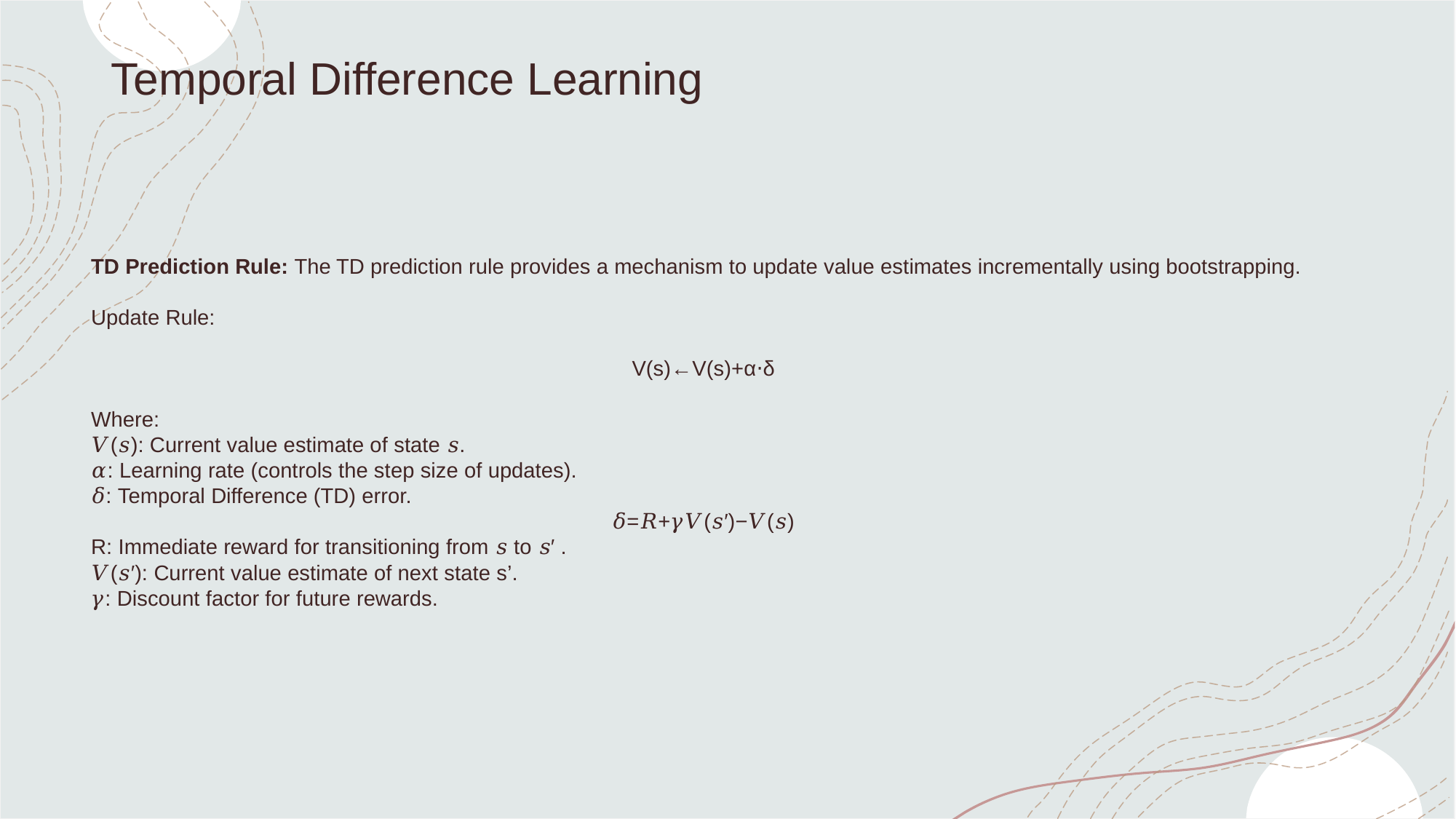

# Temporal Difference Learning

TD Prediction Rule: The TD prediction rule provides a mechanism to update value estimates incrementally using bootstrapping.

Update Rule:

V(s)←V(s)+α⋅δ

Where:
𝑉(𝑠): Current value estimate of state 𝑠.
𝛼: Learning rate (controls the step size of updates).
𝛿: Temporal Difference (TD) error.
𝛿=𝑅+𝛾𝑉(𝑠′)−𝑉(𝑠)
R: Immediate reward for transitioning from 𝑠 to 𝑠′ .
𝑉(𝑠′): Current value estimate of next state s’.
𝛾: Discount factor for future rewards.